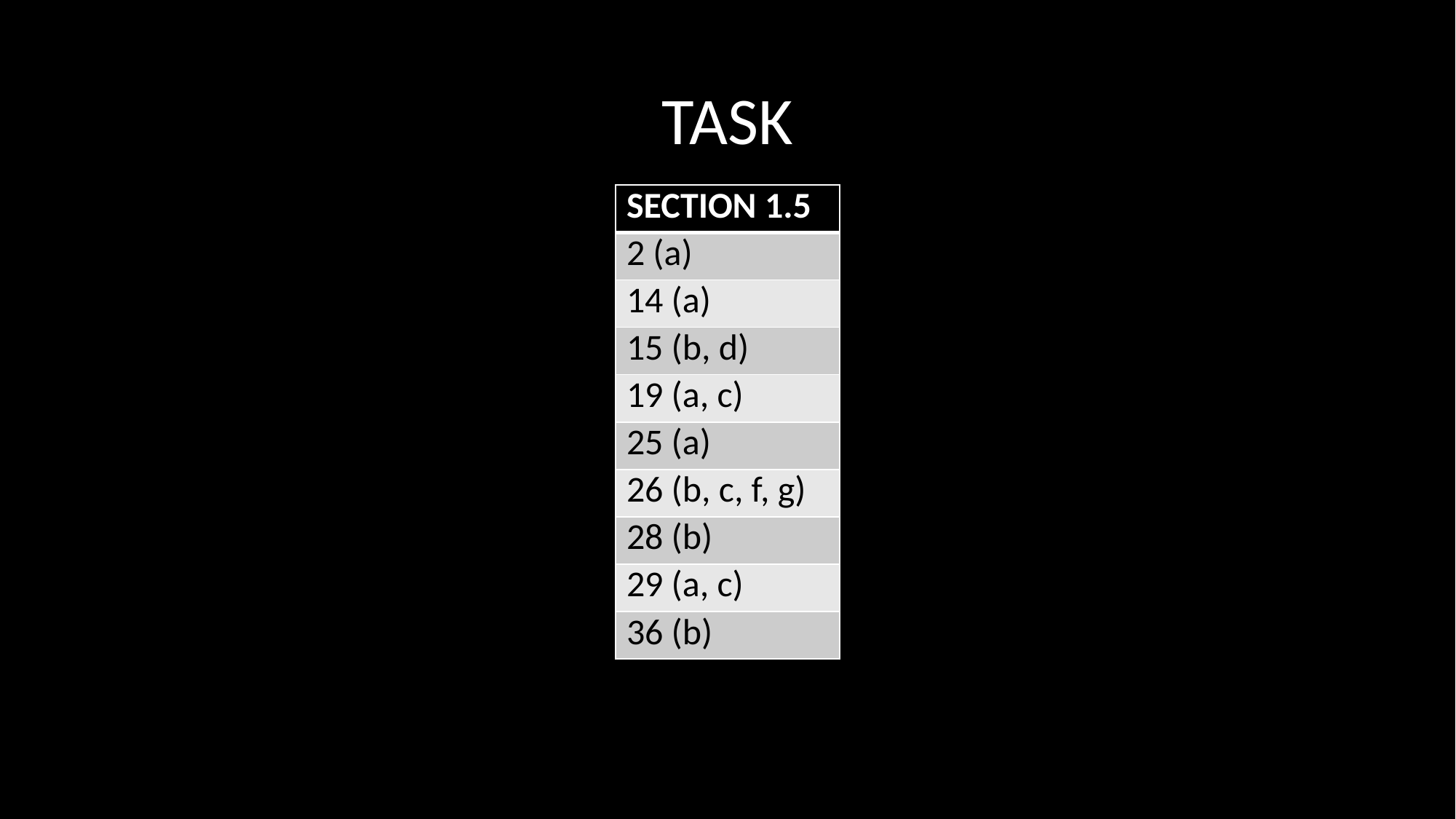

# TASK
| SECTION 1.5 |
| --- |
| 2 (a) |
| 14 (a) |
| 15 (b, d) |
| 19 (a, c) |
| 25 (a) |
| 26 (b, c, f, g) |
| 28 (b) |
| 29 (a, c) |
| 36 (b) |